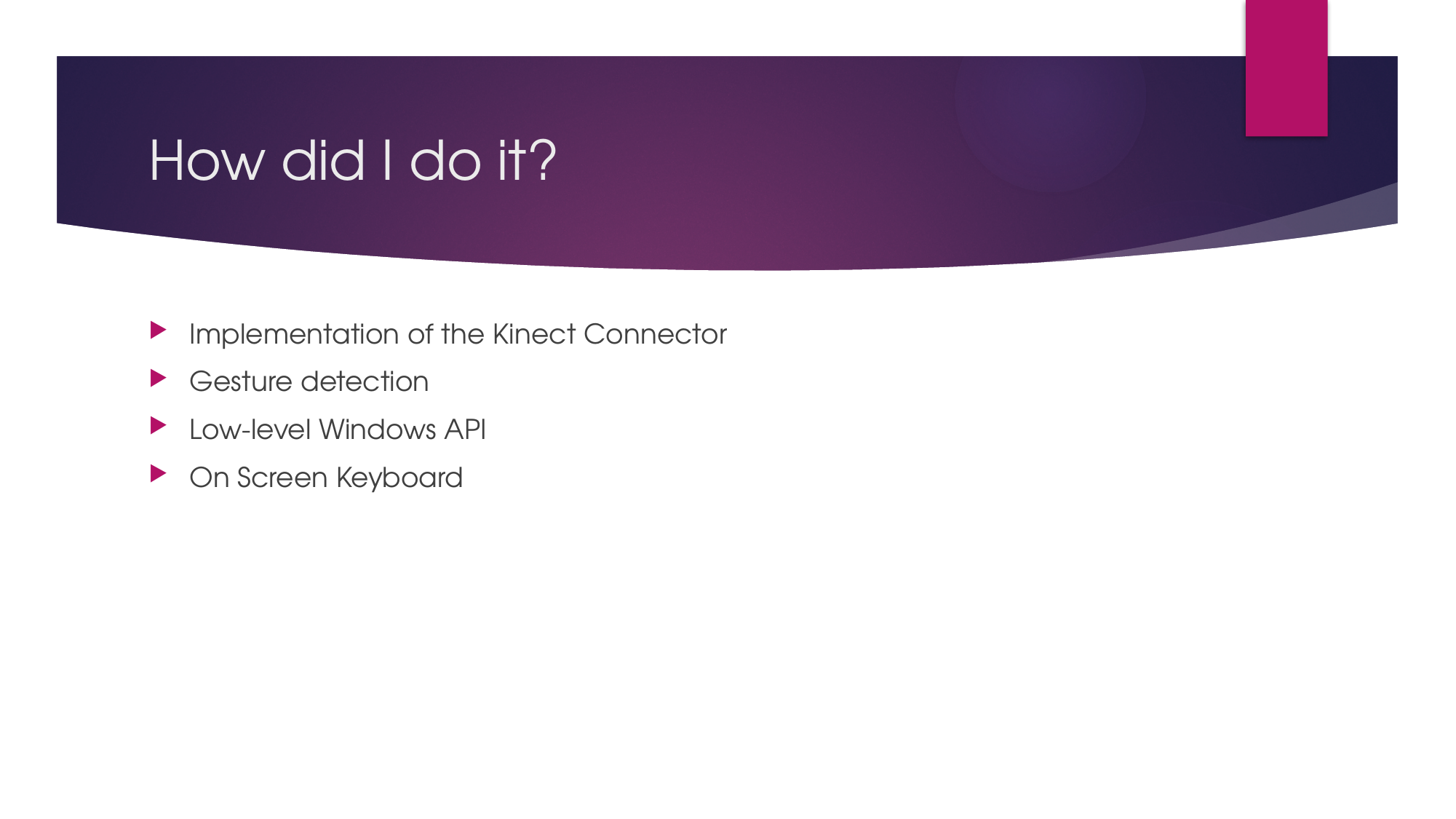

# How did I do it?
Implementation of the Kinect Connector
Gesture detection
Low-level Windows API
On Screen Keyboard